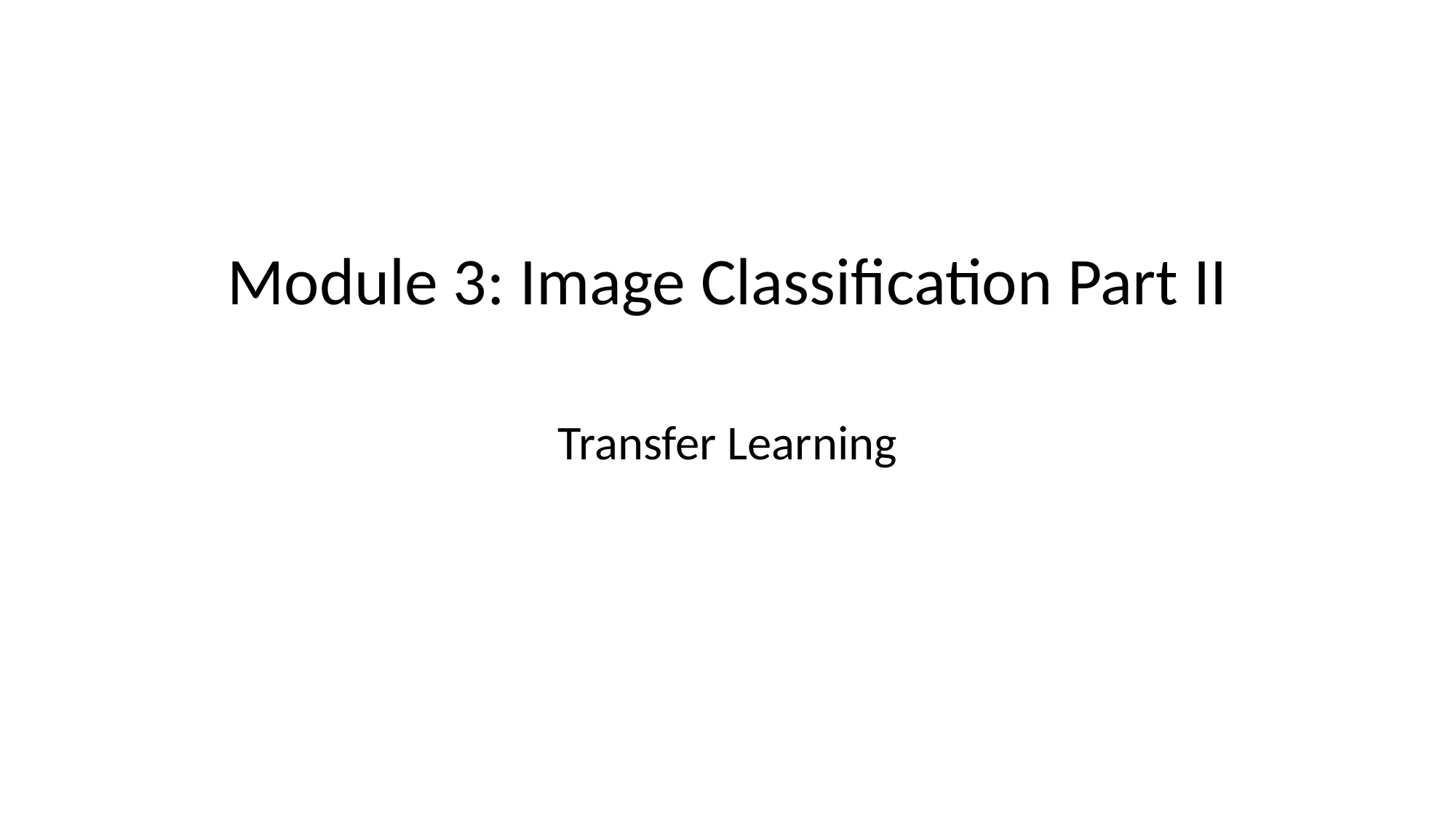

# Module 3: Image Classification Part II Transfer Learning